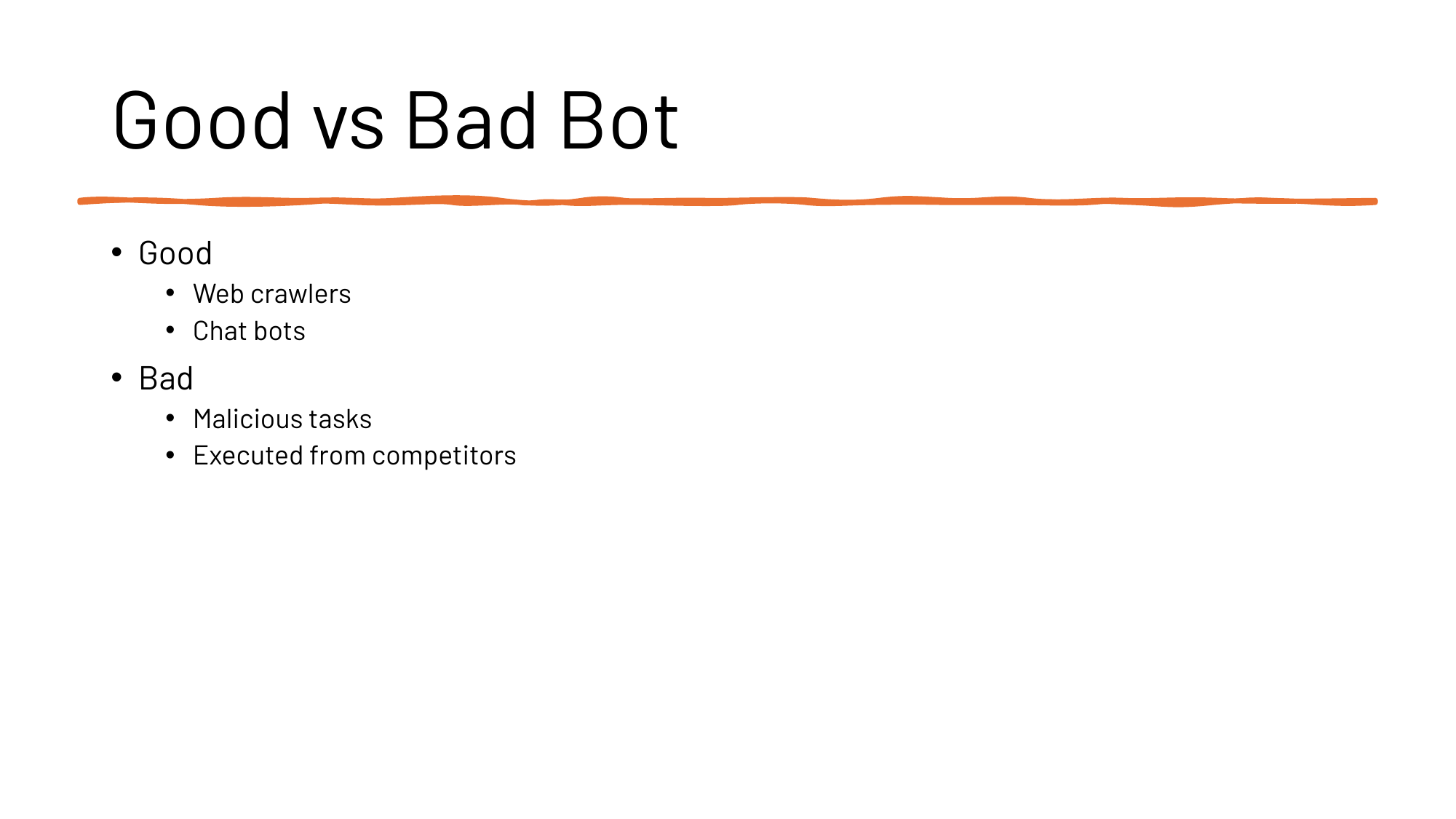

# Good vs Bad Bot

Good
Web crawlers
Chat bots
Bad
Malicious tasks
Executed from competitors